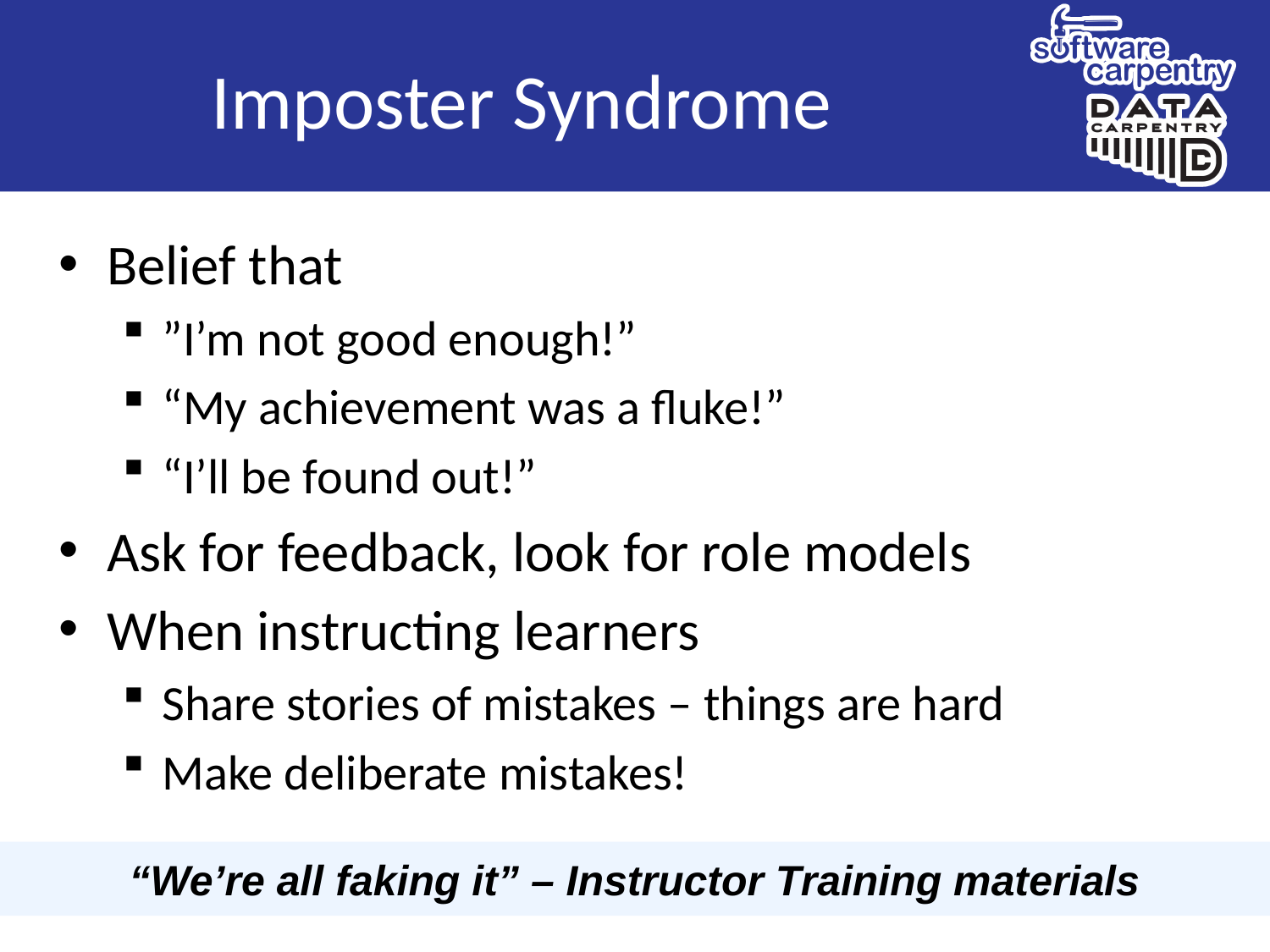

# Imposter Syndrome
Belief that
”I’m not good enough!”
“My achievement was a fluke!”
“I’ll be found out!”
Ask for feedback, look for role models
When instructing learners
Share stories of mistakes – things are hard
Make deliberate mistakes!

“We’re all faking it” – Instructor Training materials